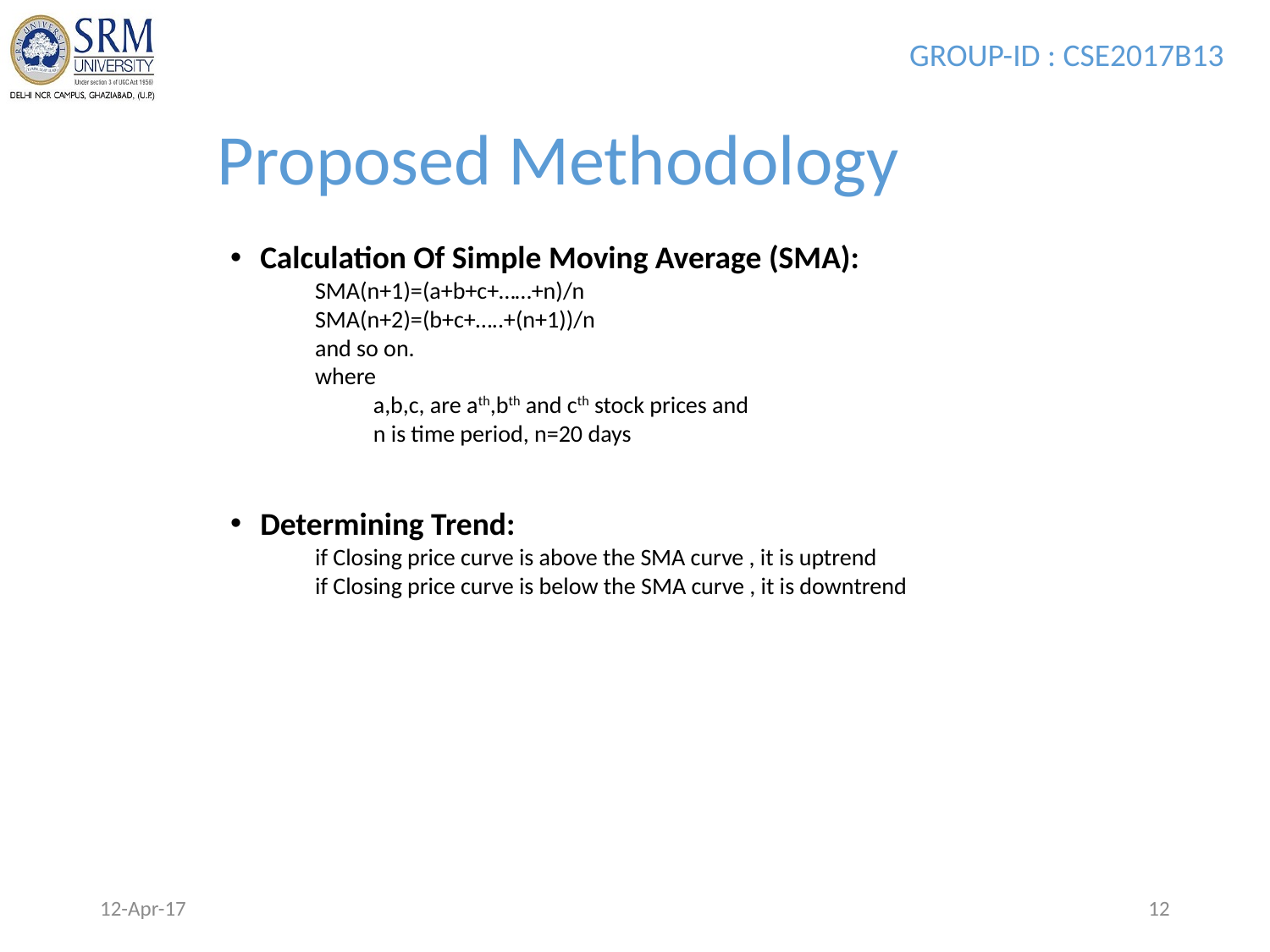

Proposed Methodology
Calculation Of Simple Moving Average (SMA):
                SMA(n+1)=(a+b+c+……+n)/n
                SMA(n+2)=(b+c+…..+(n+1))/n
                and so on.
                where
                           a,b,c, are ath,bth and cth stock prices and
                           n is time period, n=20 days

Determining Trend:
                if Closing price curve is above the SMA curve , it is uptrend
                if Closing price curve is below the SMA curve , it is downtrend

12-Apr-17
12